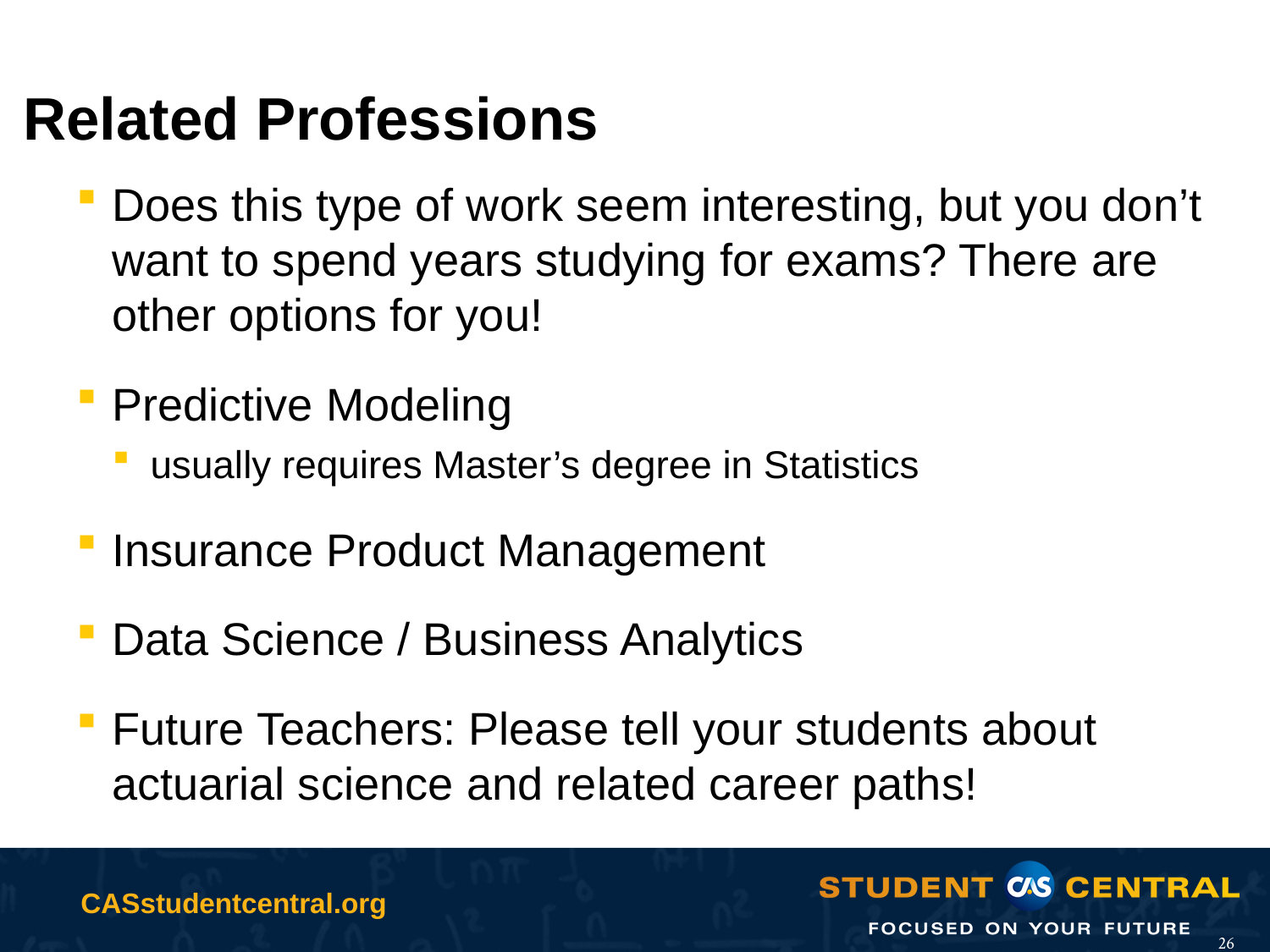

# Related Professions
Does this type of work seem interesting, but you don’t want to spend years studying for exams? There are other options for you!
Predictive Modeling
usually requires Master’s degree in Statistics
Insurance Product Management
Data Science / Business Analytics
Future Teachers: Please tell your students about actuarial science and related career paths!
26